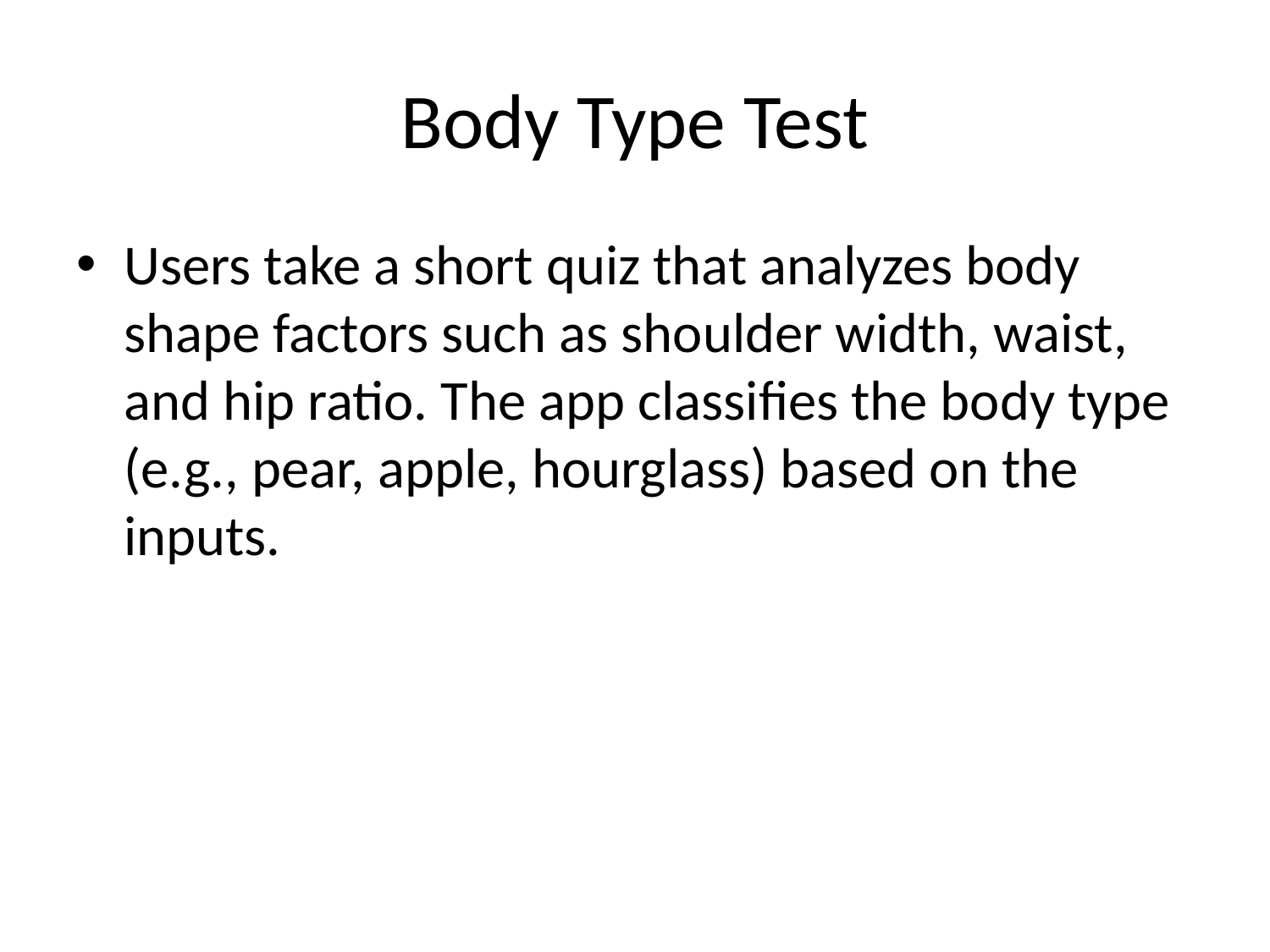

# Body Type Test
Users take a short quiz that analyzes body shape factors such as shoulder width, waist, and hip ratio. The app classifies the body type (e.g., pear, apple, hourglass) based on the inputs.